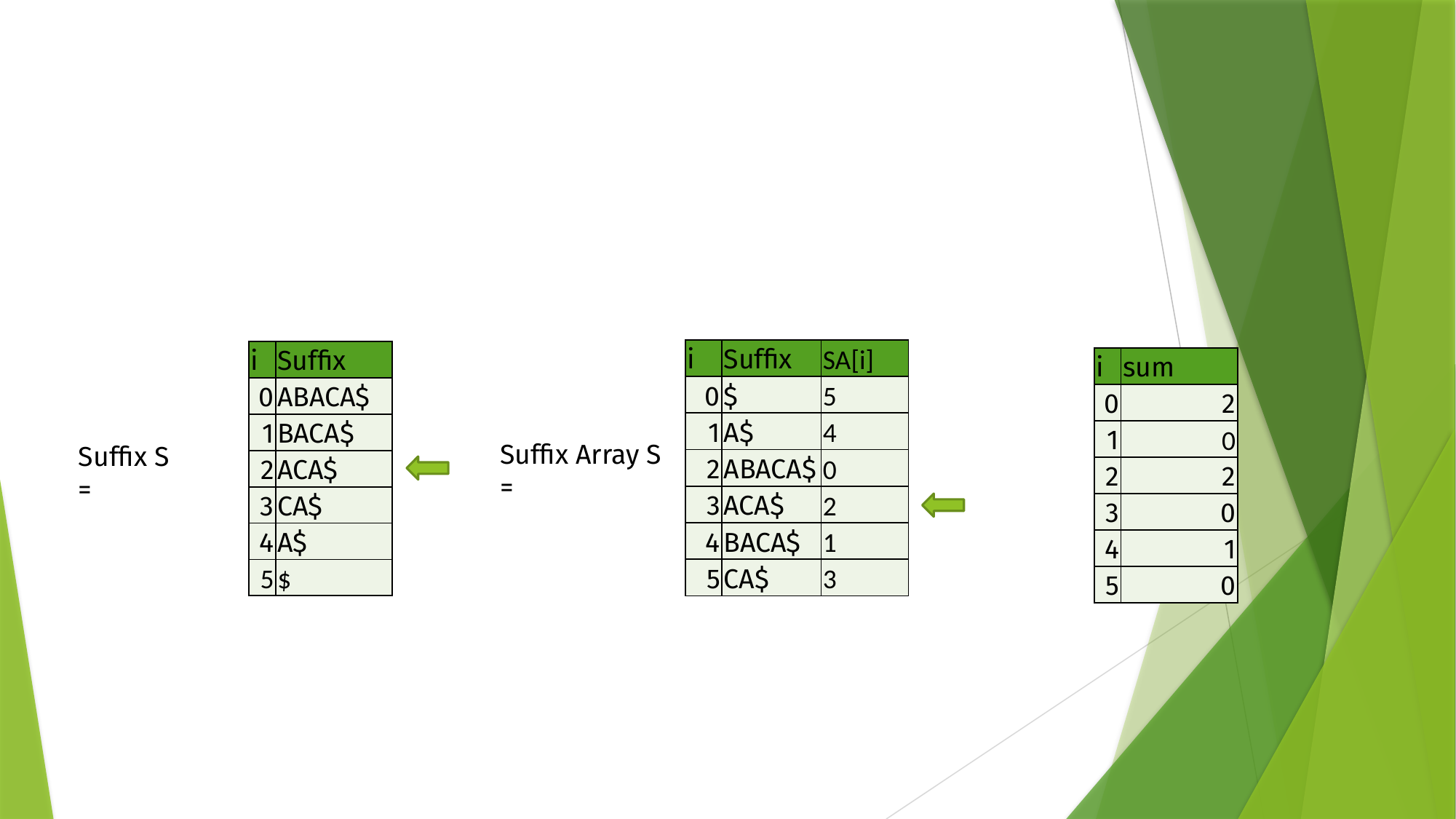

#
| i | Suffix | SA[i] |
| --- | --- | --- |
| 0 | $ | 5 |
| 1 | A$ | 4 |
| 2 | ABACA$ | 0 |
| 3 | ACA$ | 2 |
| 4 | BACA$ | 1 |
| 5 | CA$ | 3 |
| i | Suffix |
| --- | --- |
| 0 | ABACA$ |
| 1 | BACA$ |
| 2 | ACA$ |
| 3 | CA$ |
| 4 | A$ |
| 5 | $ |
| i | sum |
| --- | --- |
| 0 | 2 |
| 1 | 0 |
| 2 | 2 |
| 3 | 0 |
| 4 | 1 |
| 5 | 0 |
Suffix Array S =
Suffix S =